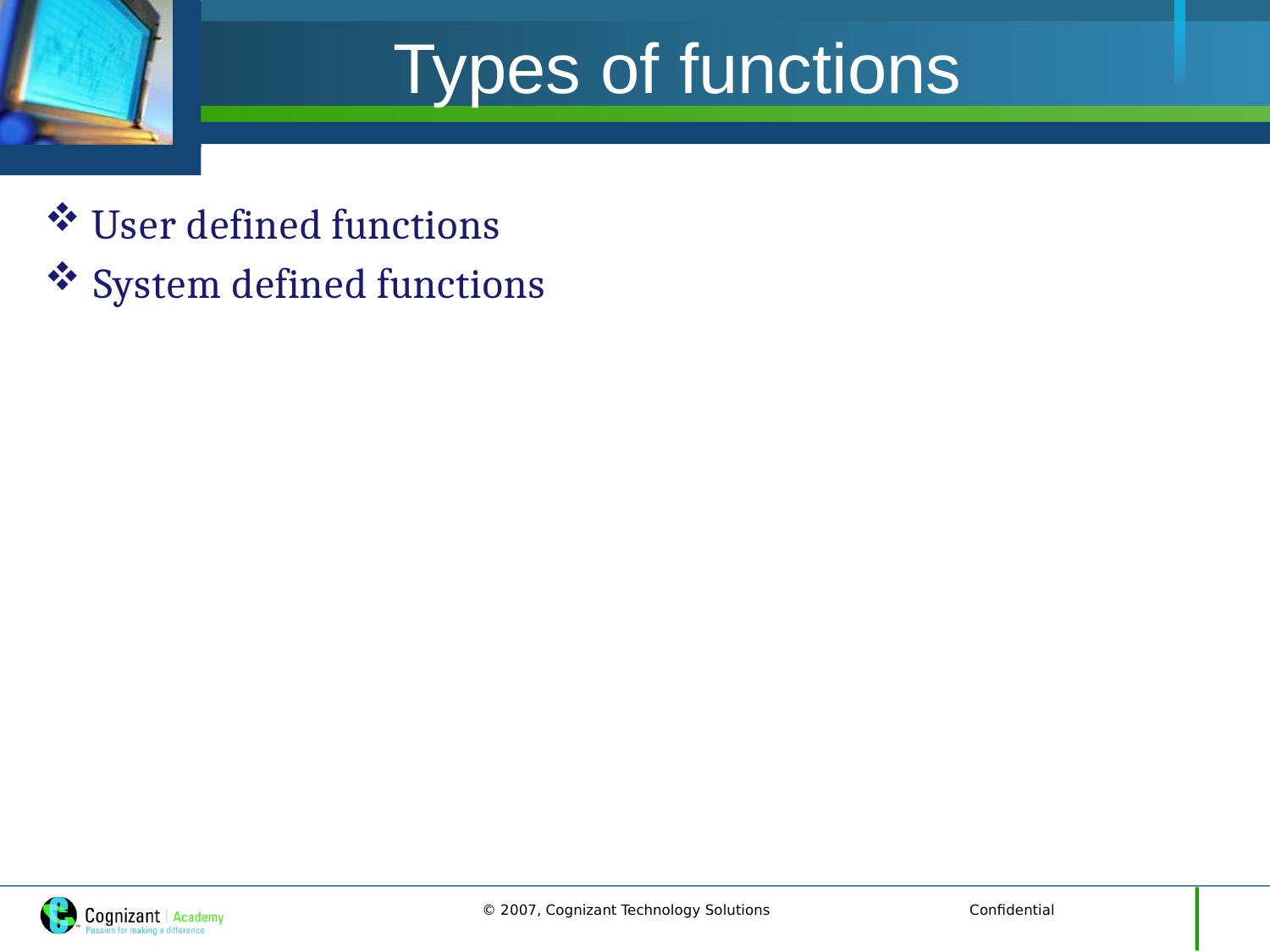

# Types of functions
User defined functions
System defined functions